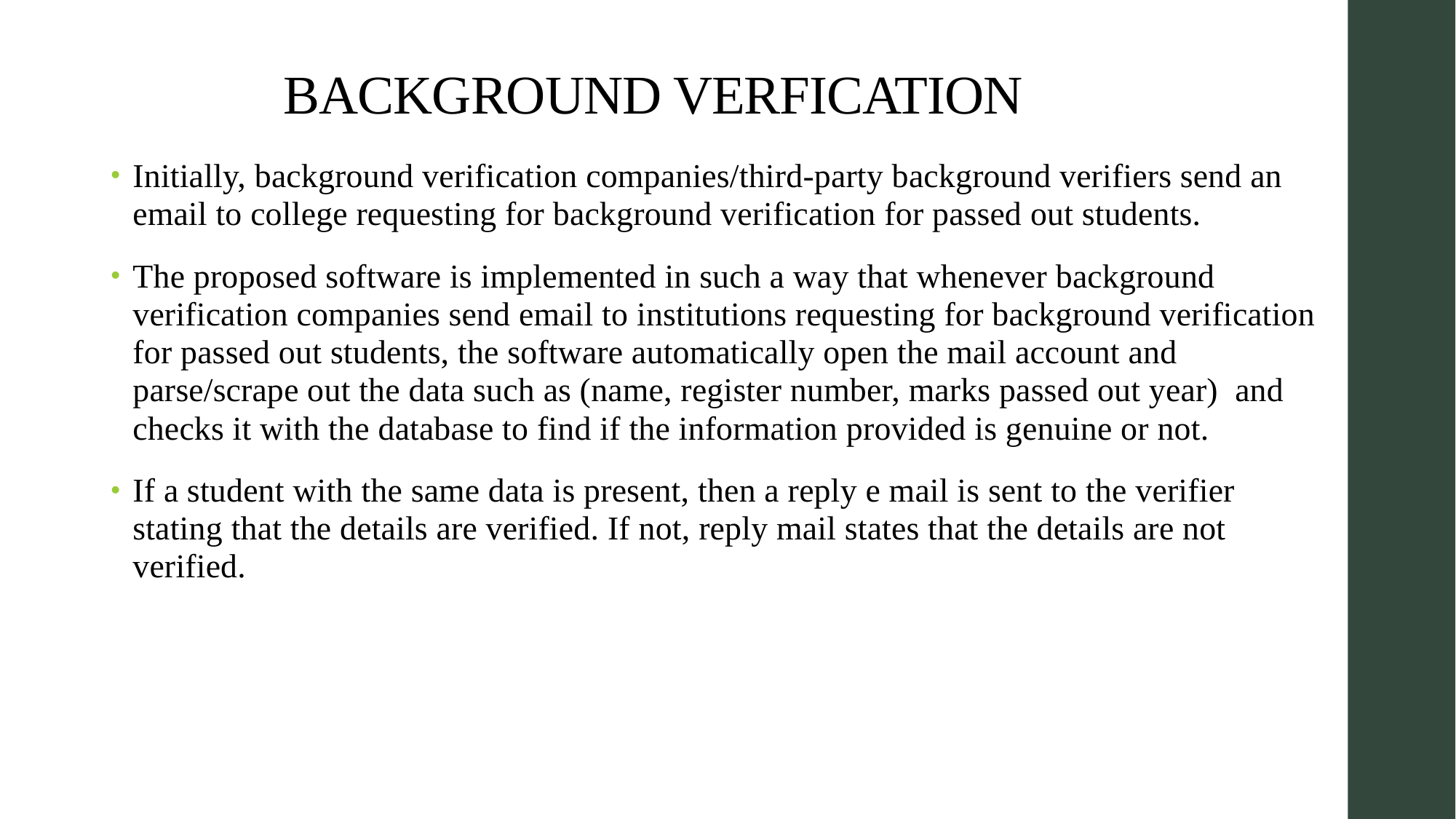

# BACKGROUND VERFICATION
Initially, background verification companies/third-party background verifiers send an email to college requesting for background verification for passed out students.
The proposed software is implemented in such a way that whenever background verification companies send email to institutions requesting for background verification for passed out students, the software automatically open the mail account and parse/scrape out the data such as (name, register number, marks passed out year)  and checks it with the database to find if the information provided is genuine or not.
If a student with the same data is present, then a reply e mail is sent to the verifier stating that the details are verified. If not, reply mail states that the details are not verified.